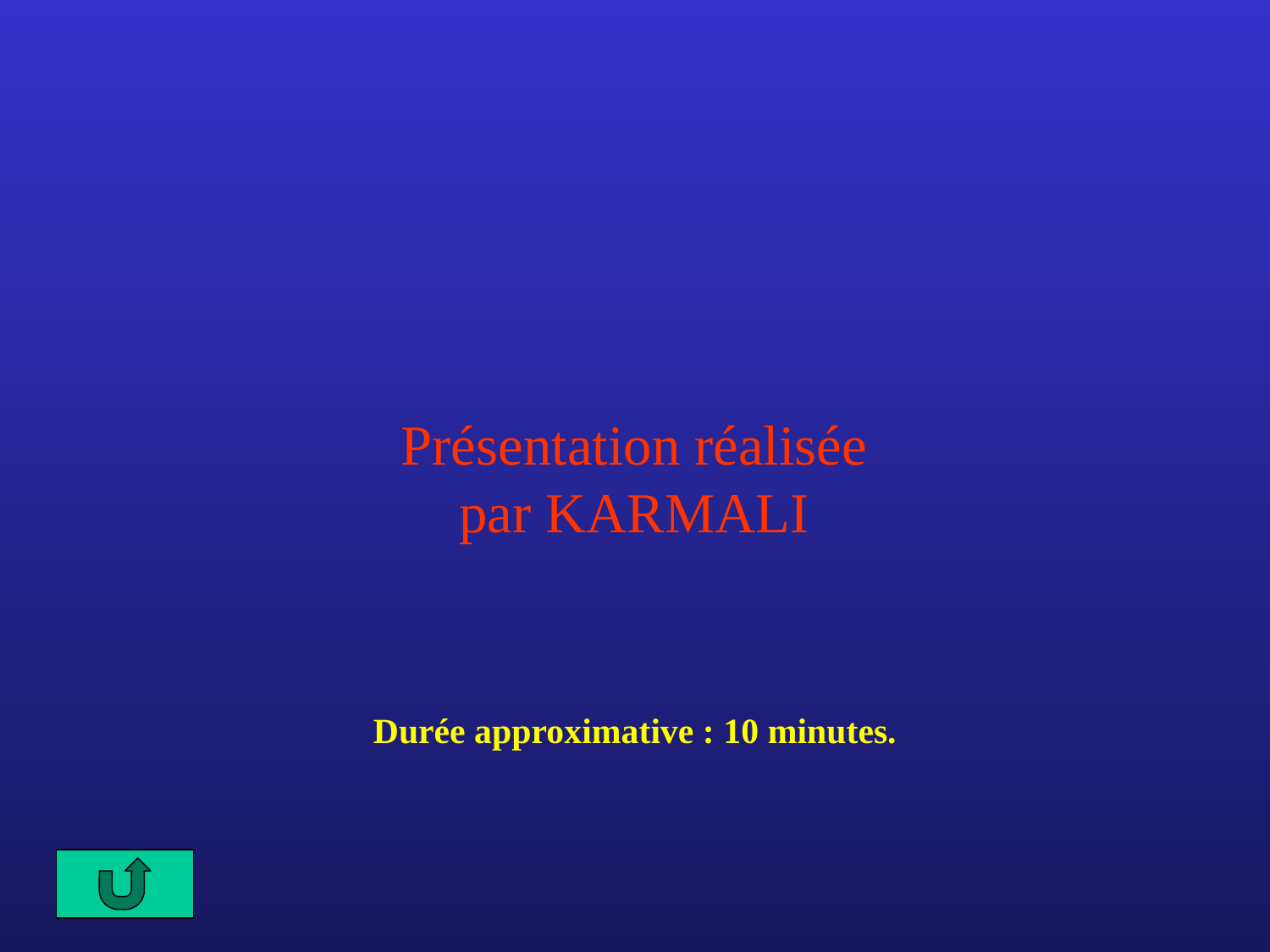

Présentation réalisée par KARMALI
Durée approximative : 10 minutes.